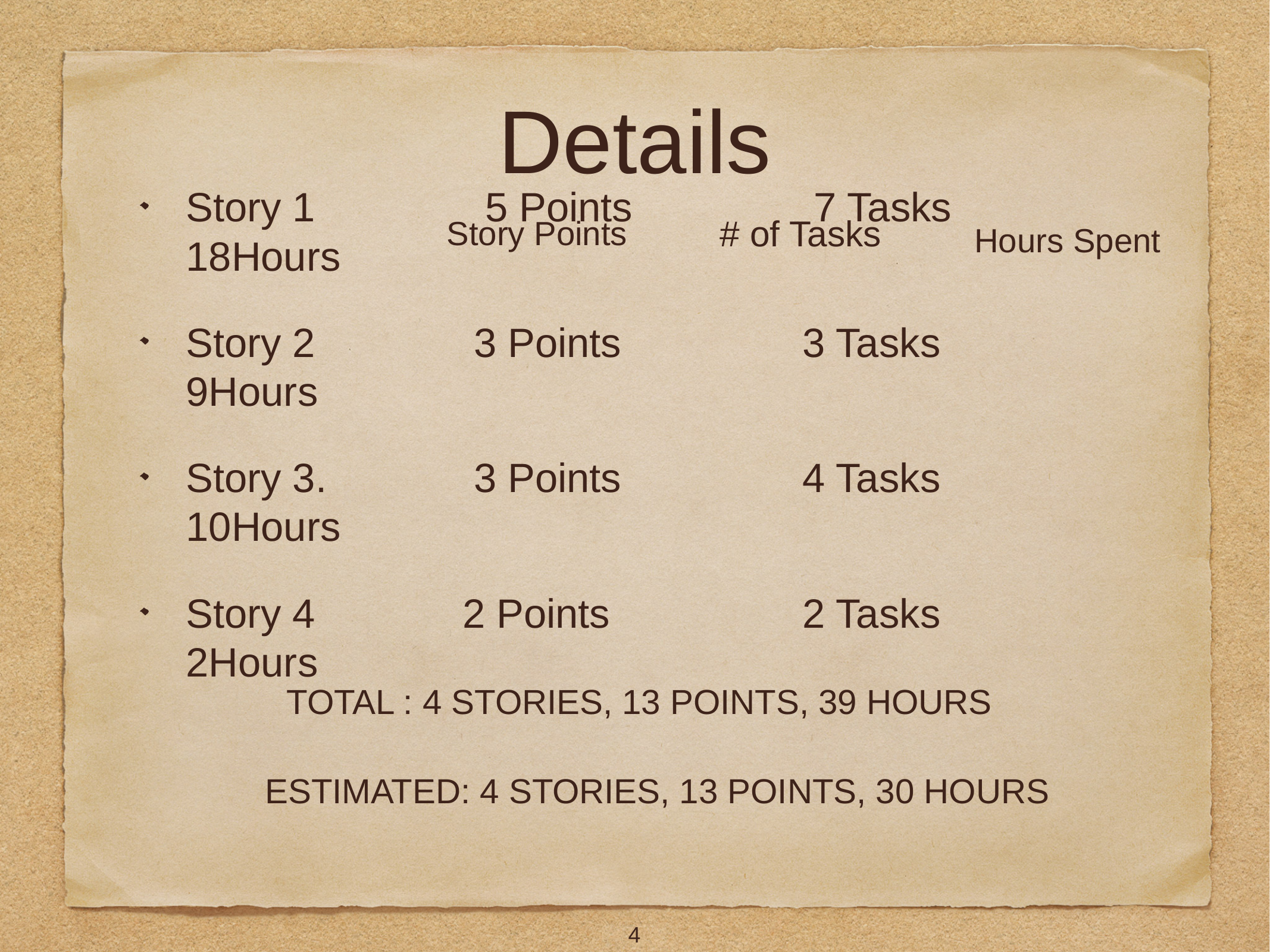

# Details
Story 1               5 Points                7 Tasks           18Hours
Story 2              3 Points                3 Tasks              9Hours
Story 3.             3 Points                4 Tasks            10Hours
Story 4             2 Points                 2 Tasks              2Hours
Story Points
# of Tasks
Hours Spent
TOTAL : 4 STORIES, 13 POINTS, 39 HOURS
ESTIMATED: 4 STORIES, 13 POINTS, 30 HOURS
4